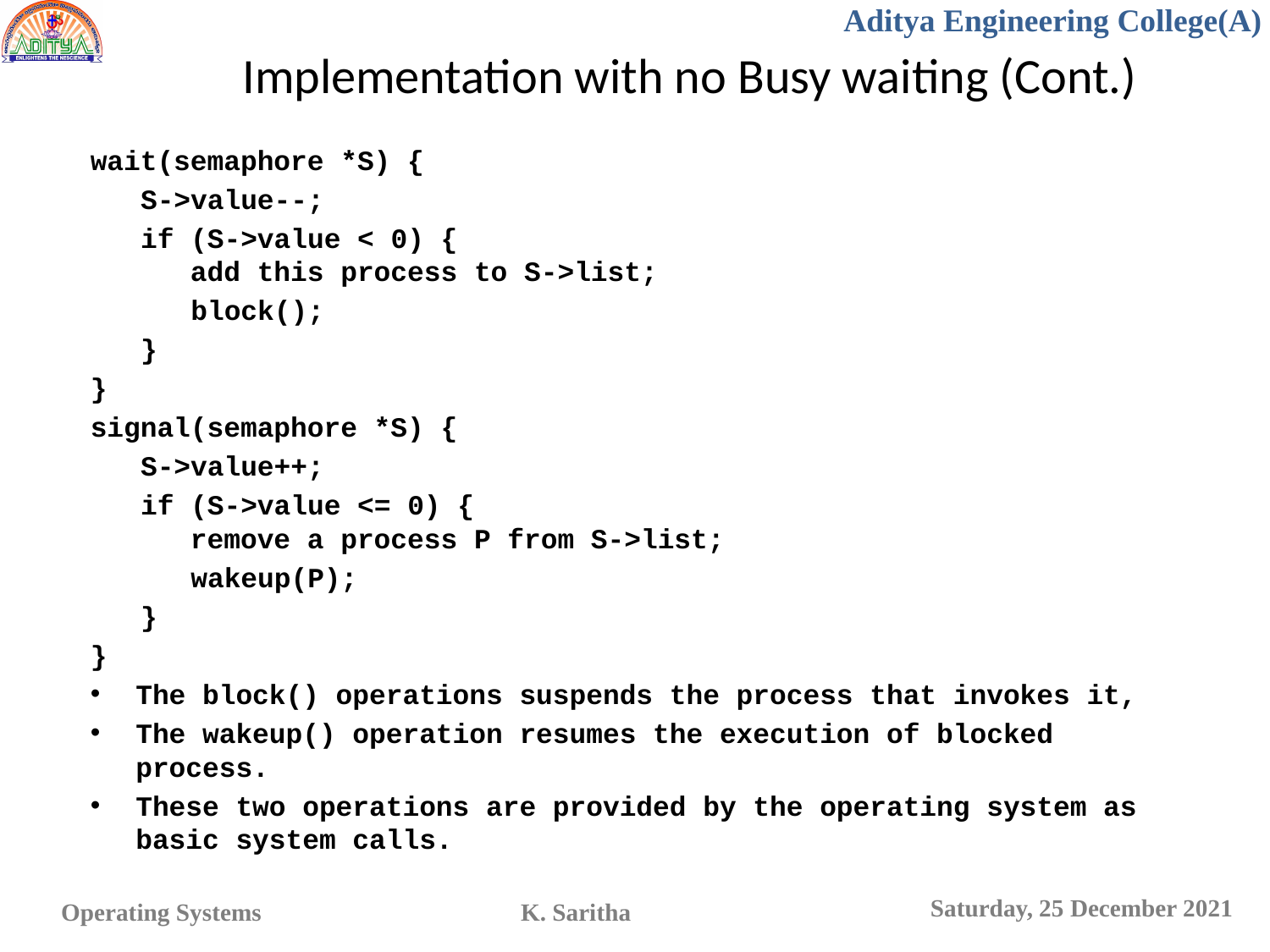

# Implementation with no Busy waiting (Cont.)
wait(semaphore *S) {
   S->value--;
   if (S->value < 0) {
      add this process to S->list;
      block();
   }
}
signal(semaphore *S) {
   S->value++;
   if (S->value <= 0) {
      remove a process P from S->list;
      wakeup(P);
   }
}
The block() operations suspends the process that invokes it,
The wakeup() operation resumes the execution of blocked process.
These two operations are provided by the operating system as basic system calls.